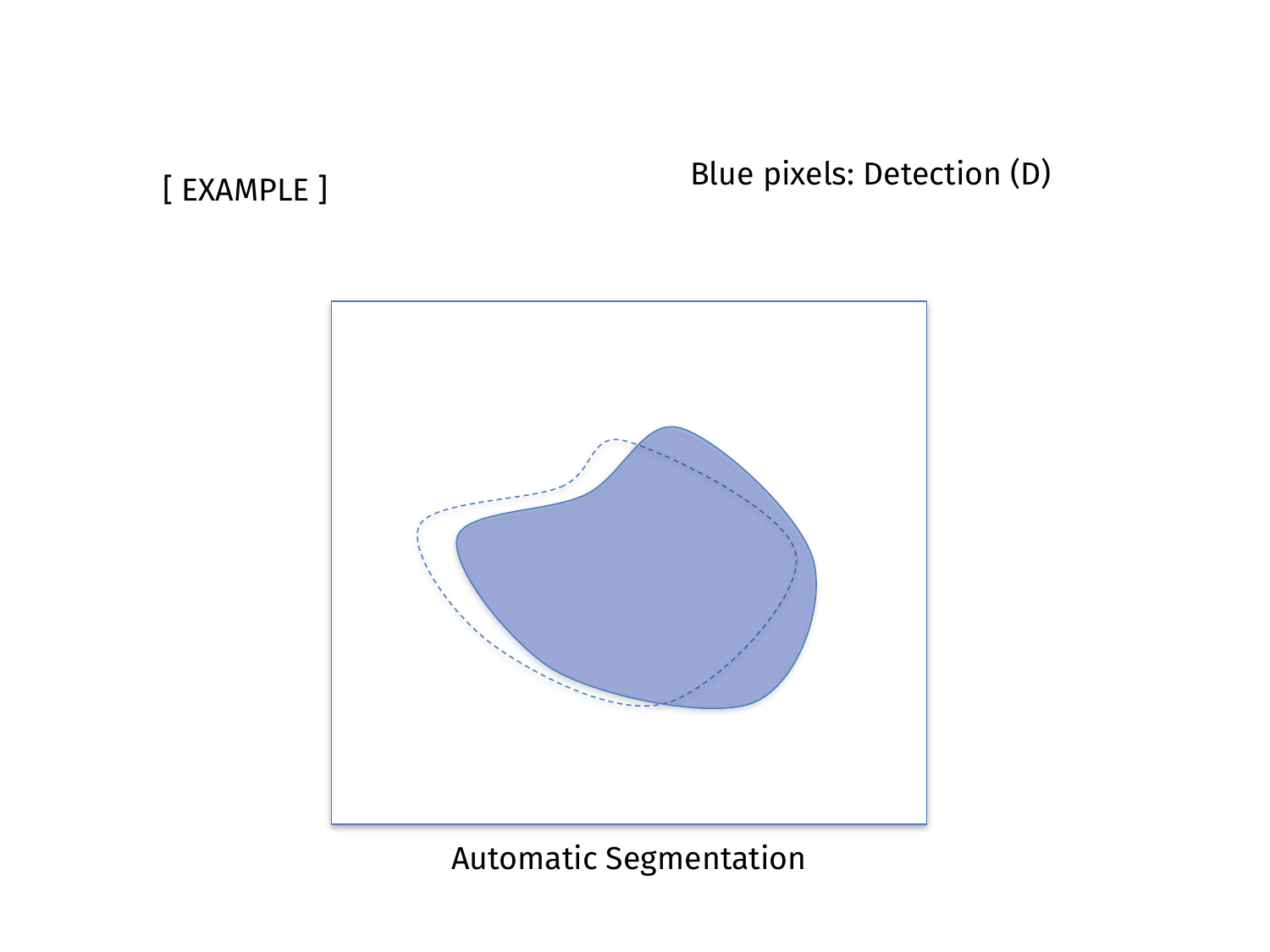

Blue pixels: Detection (D)
[ EXAMPLE ]

Automatic Segmentation